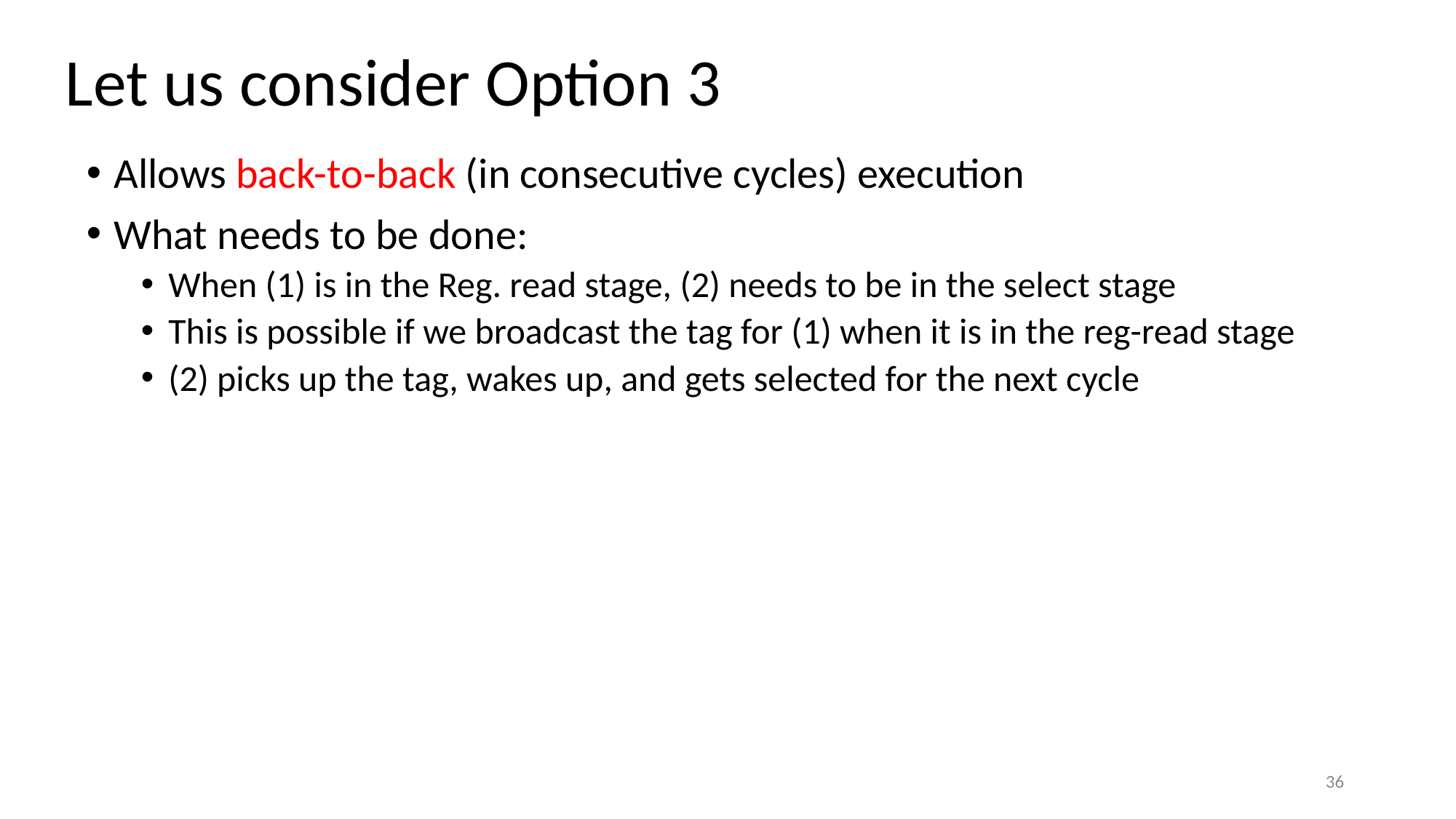

# Let us consider Option 3
Allows back-to-back (in consecutive cycles) execution
What needs to be done:
When (1) is in the Reg. read stage, (2) needs to be in the select stage
This is possible if we broadcast the tag for (1) when it is in the reg-read stage
(2) picks up the tag, wakes up, and gets selected for the next cycle

36